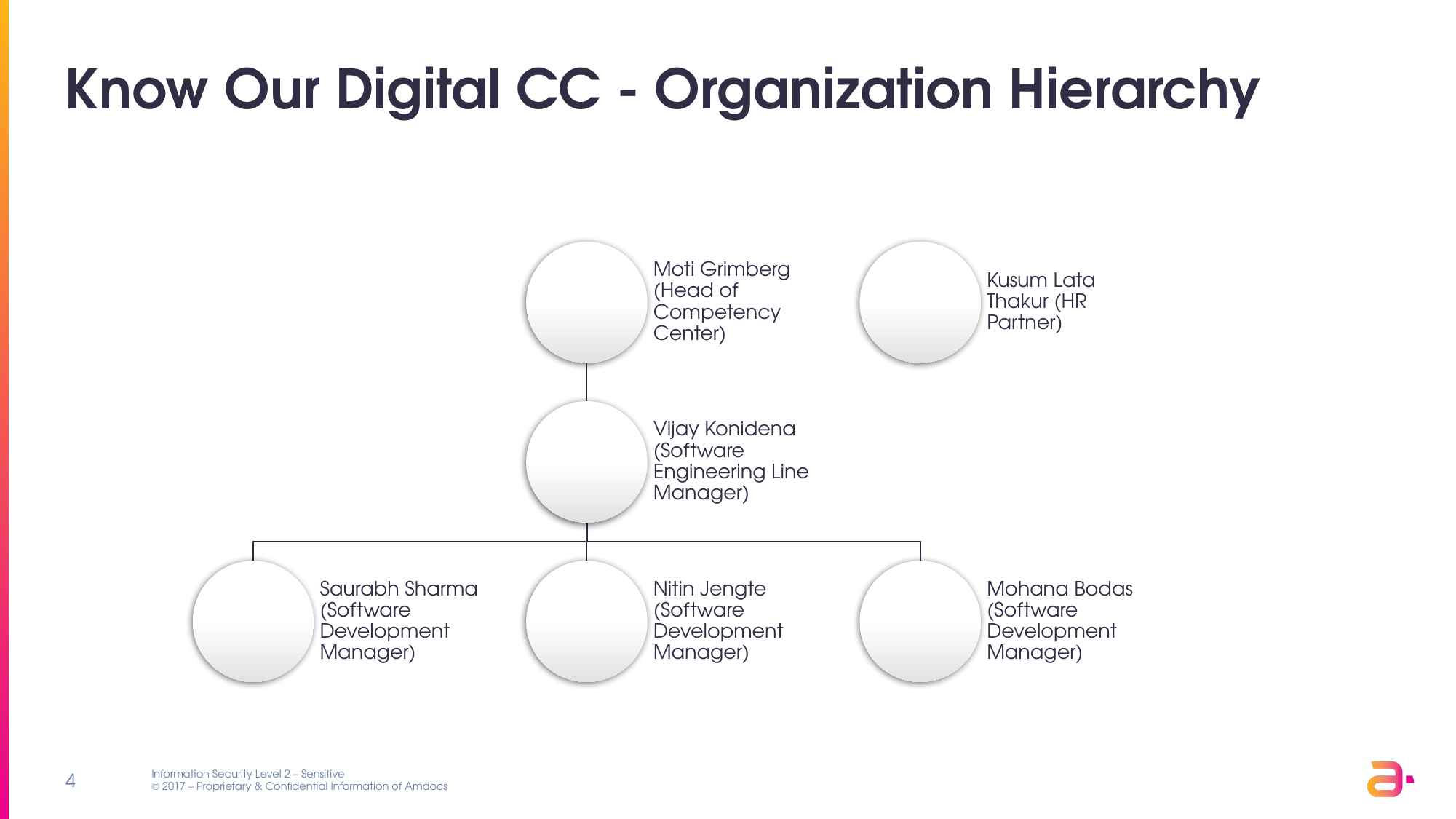

# Know Our Digital CC - Organization Hierarchy
Moti Grimberg (Head of Competency Center)
Vijay Konidena (Software Engineering Line Manager)
Saurabh Sharma (Software Development Manager)
Nitin Jengte (Software Development Manager)
Mohana Bodas (Software Development Manager)
Kusum Lata Thakur (HR Partner)